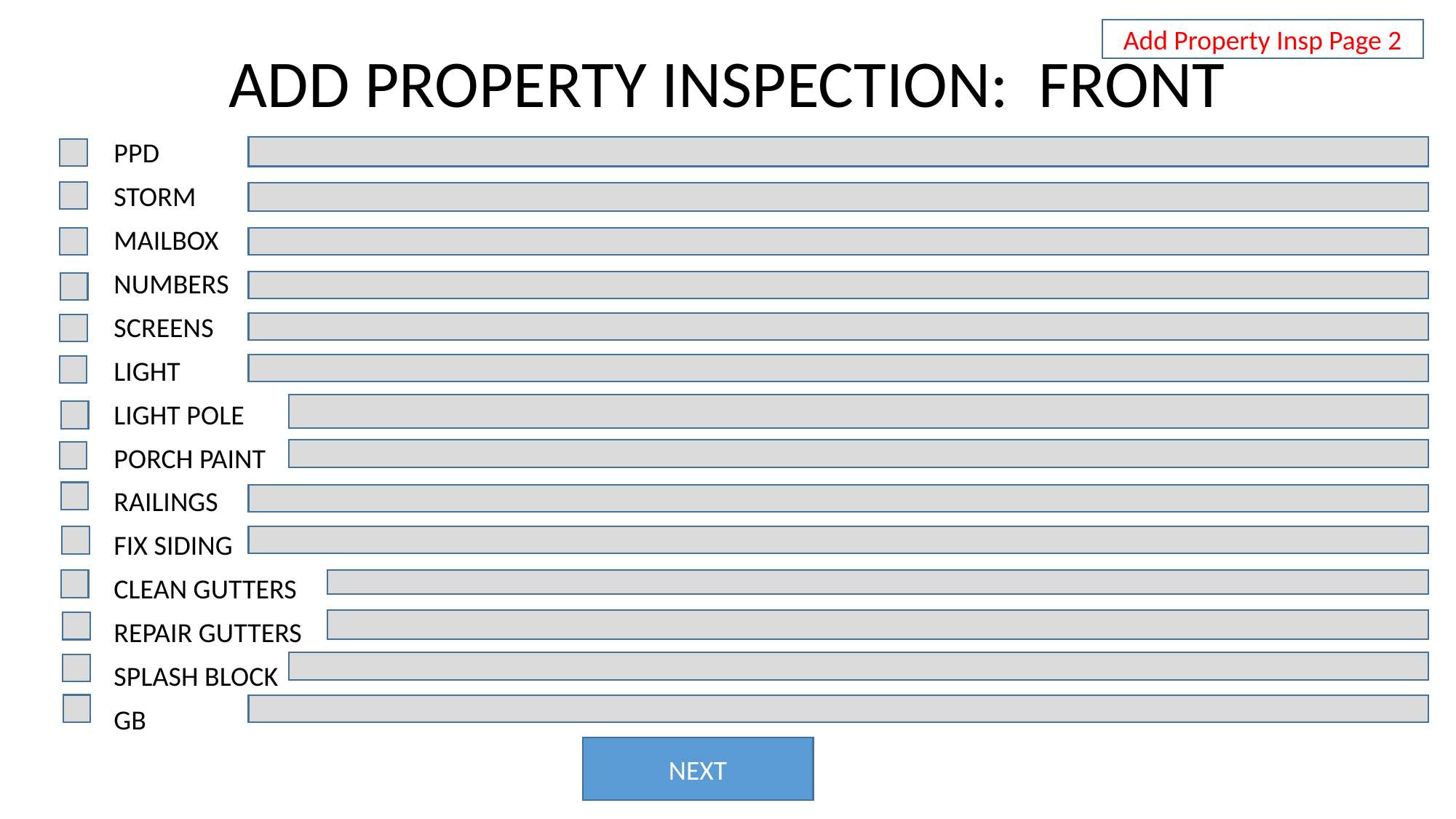

Add Property Insp Page 2
# ADD PROPERTY INSPECTION:  FRONT
       PPD
       STORM
       MAILBOX
       NUMBERS
       SCREENS
       LIGHT
       LIGHT POLE
       PORCH PAINT
       RAILINGS
       FIX SIDING
       CLEAN GUTTERS
       REPAIR GUTTERS
       SPLASH BLOCK
       GB

NEXT